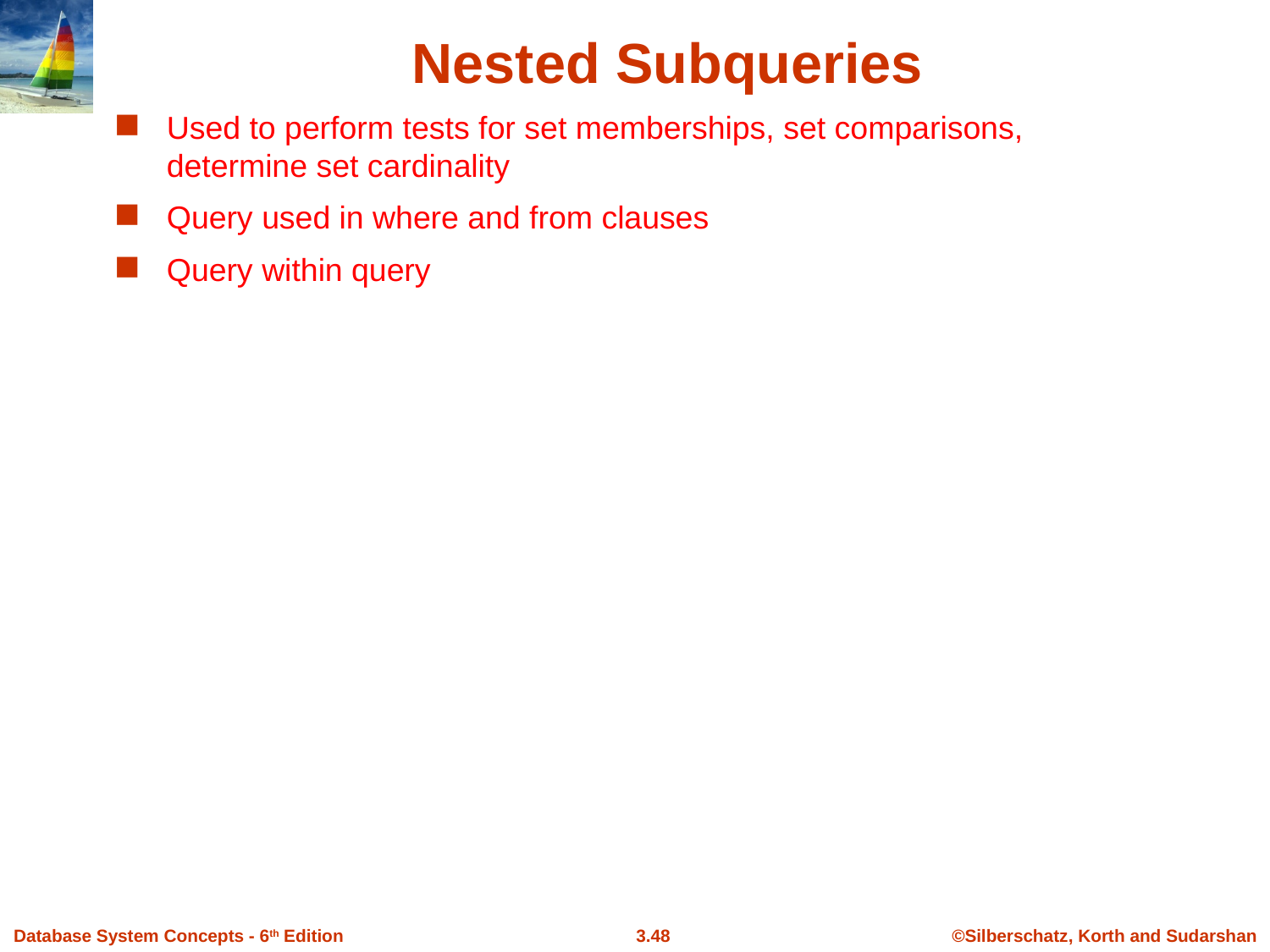

Nested Subqueries
Used to perform tests for set memberships, set comparisons, determine set cardinality
Query used in where and from clauses
Query within query